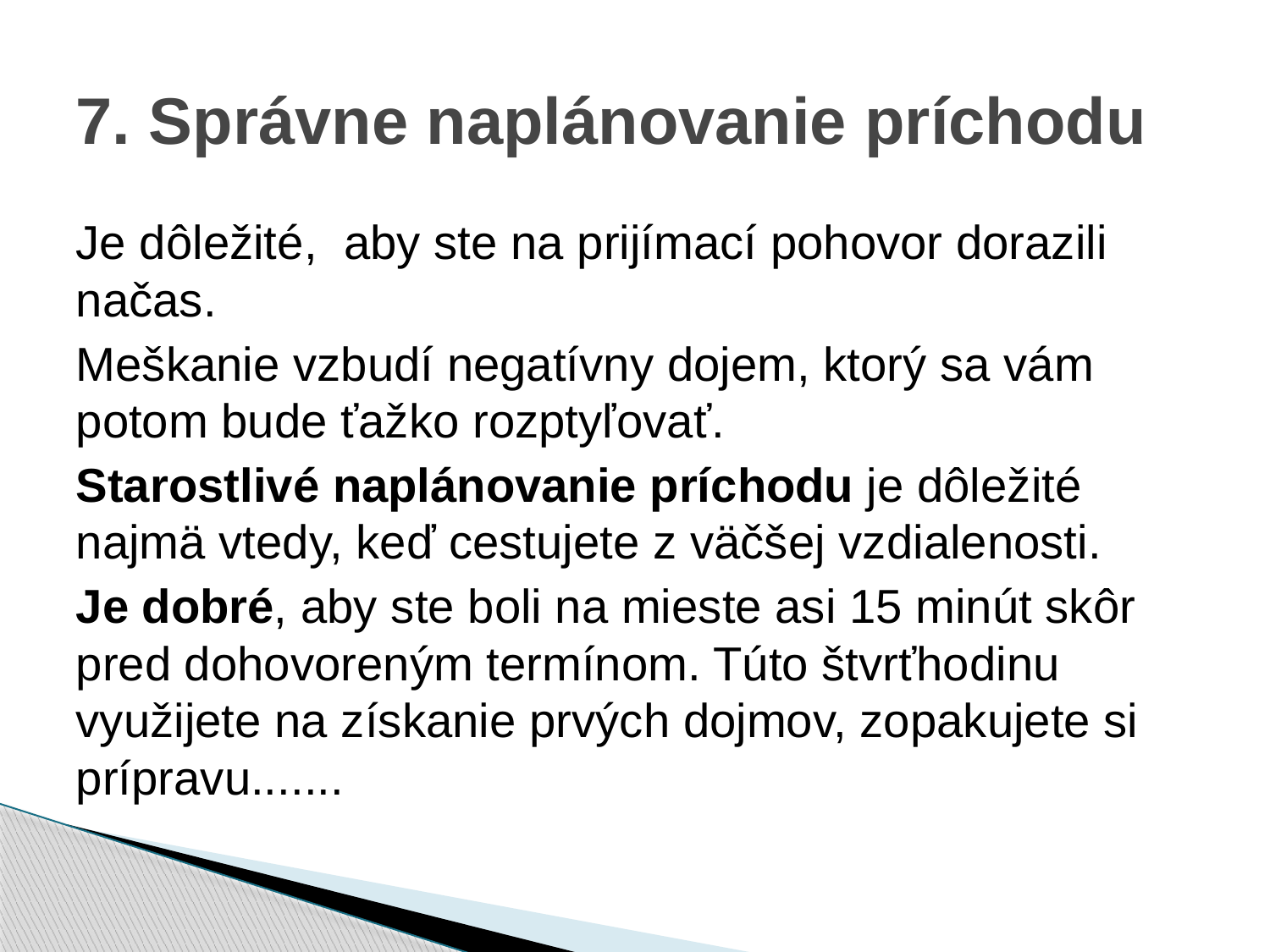

# 7. Správne naplánovanie príchodu
Je dôležité,  aby ste na prijímací pohovor dorazili načas.
Meškanie vzbudí negatívny dojem, ktorý sa vám potom bude ťažko rozptyľovať.
Starostlivé naplánovanie príchodu je dôležité najmä vtedy, keď cestujete z väčšej vzdialenosti.
Je dobré, aby ste boli na mieste asi 15 minút skôr pred dohovoreným termínom. Túto štvrťhodinu využijete na získanie prvých dojmov, zopakujete si prípravu.......